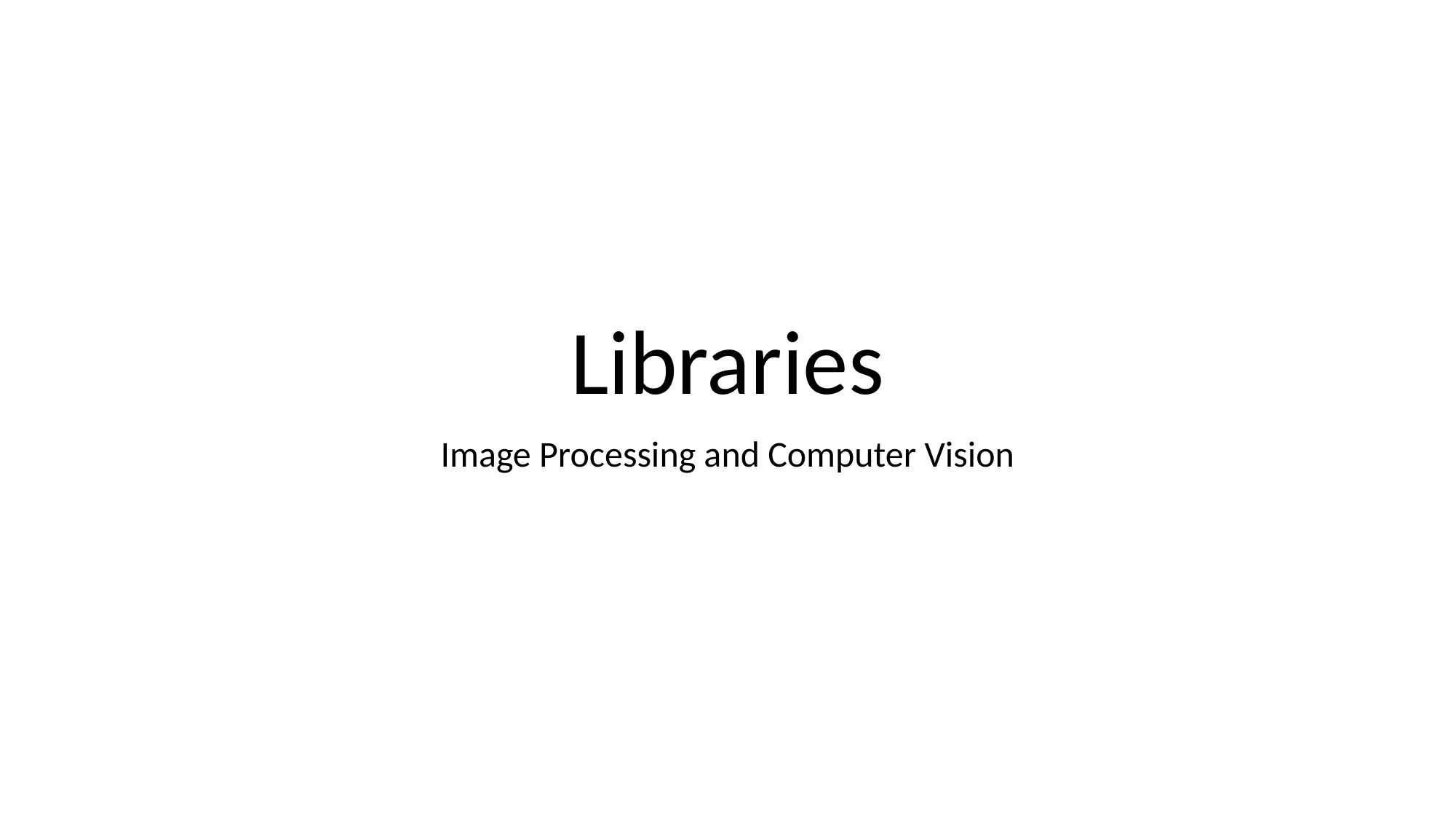

# Libraries
Image Processing and Computer Vision